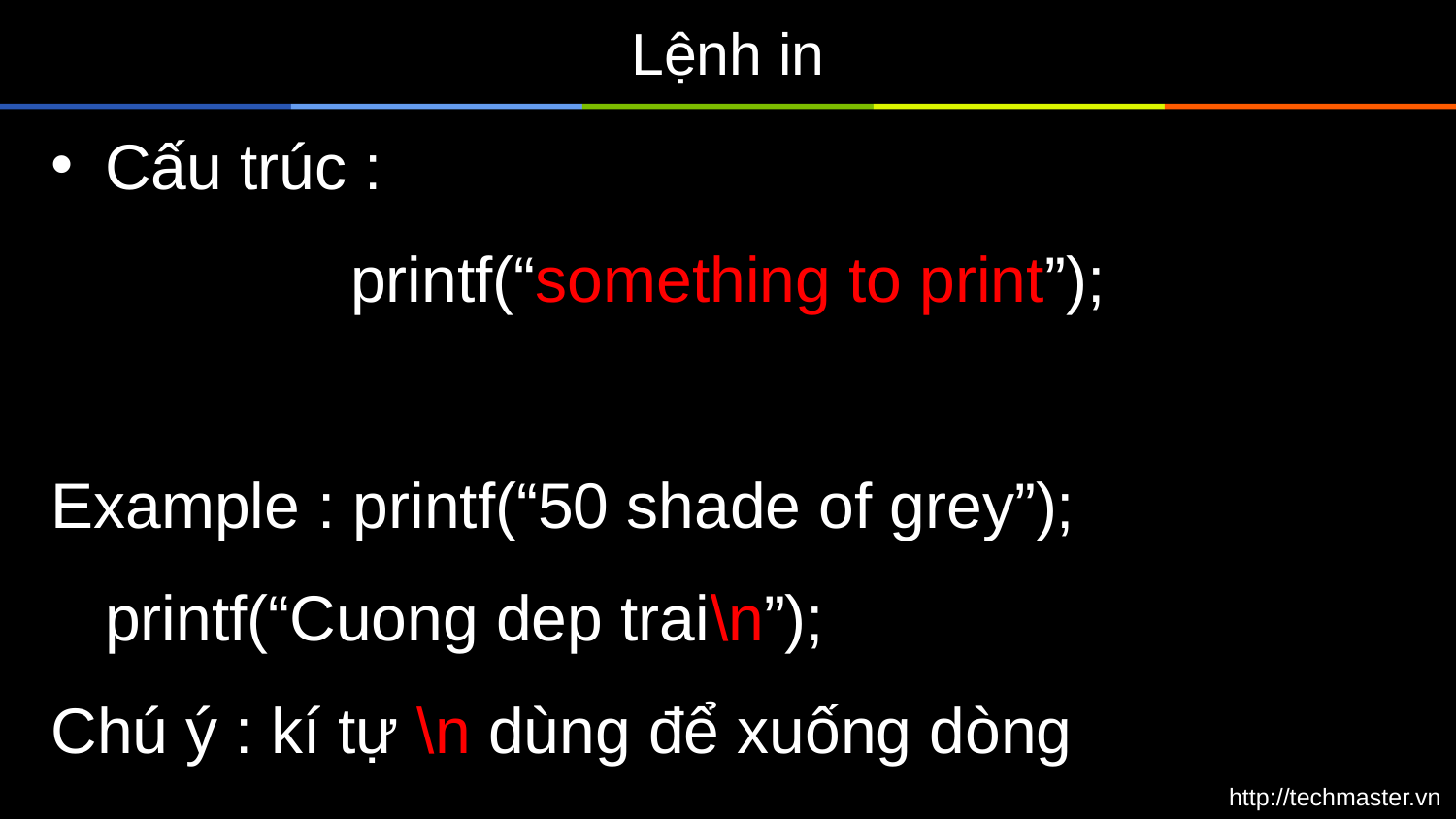

# Lệnh in
Cấu trúc :
printf(“something to print”);

Example : printf(“50 shade of grey”);
			printf(“Cuong dep trai\n”);
Chú ý : kí tự \n dùng để xuống dòng